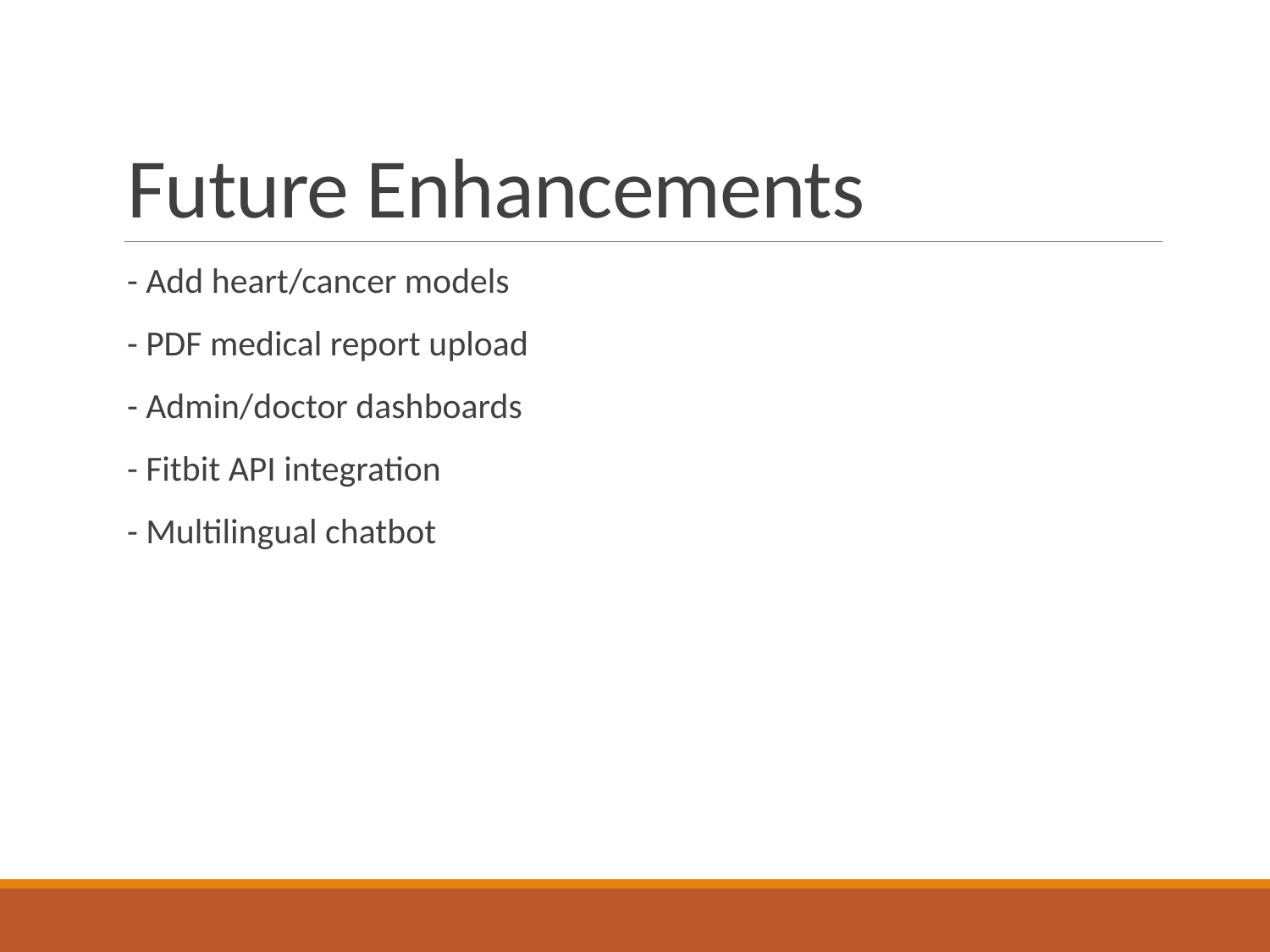

# Future Enhancements
- Add heart/cancer models
- PDF medical report upload
- Admin/doctor dashboards
- Fitbit API integration
- Multilingual chatbot